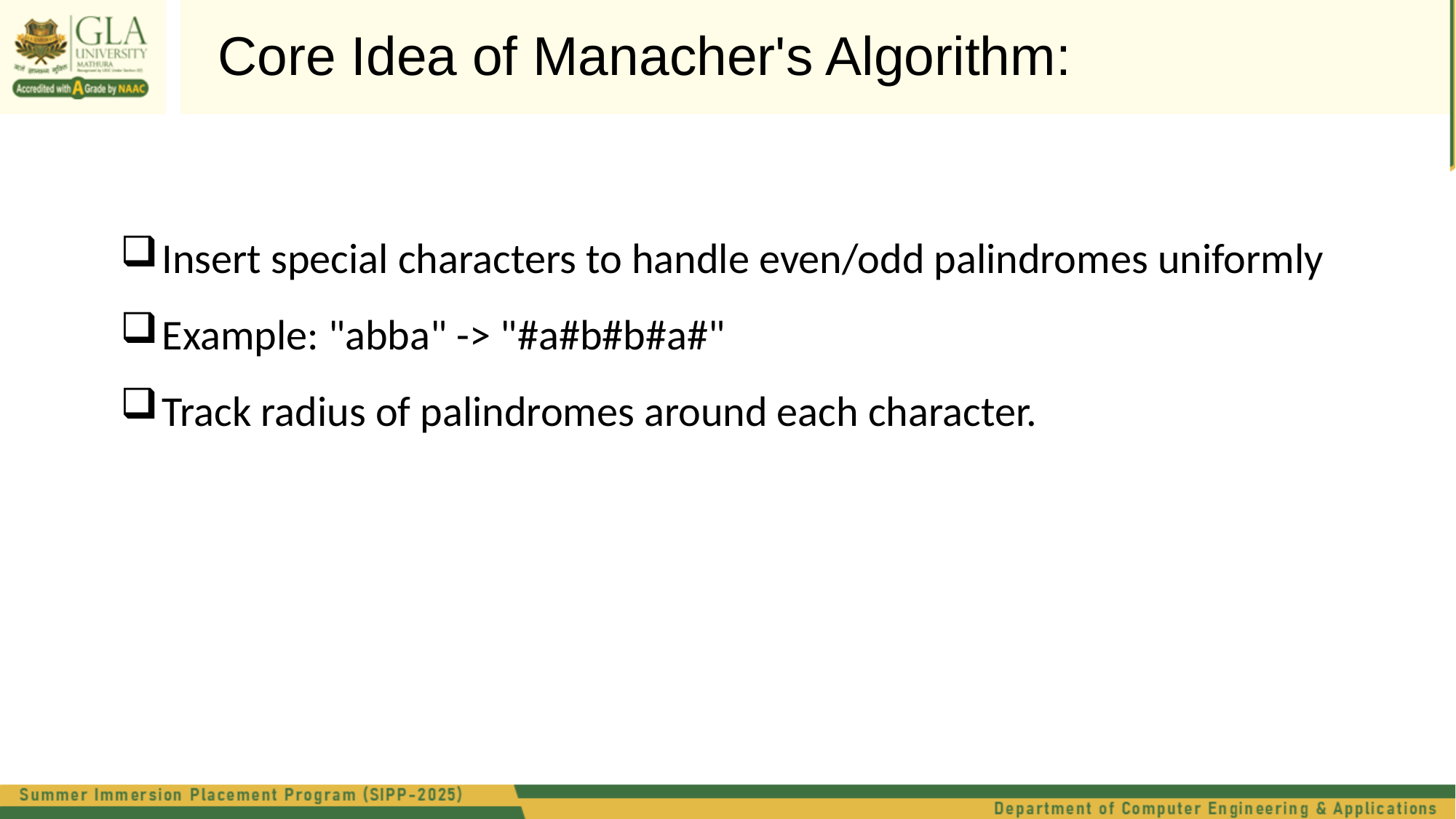

Core Idea of Manacher's Algorithm:
Insert special characters to handle even/odd palindromes uniformly
Example: "abba" -> "#a#b#b#a#"
Track radius of palindromes around each character.